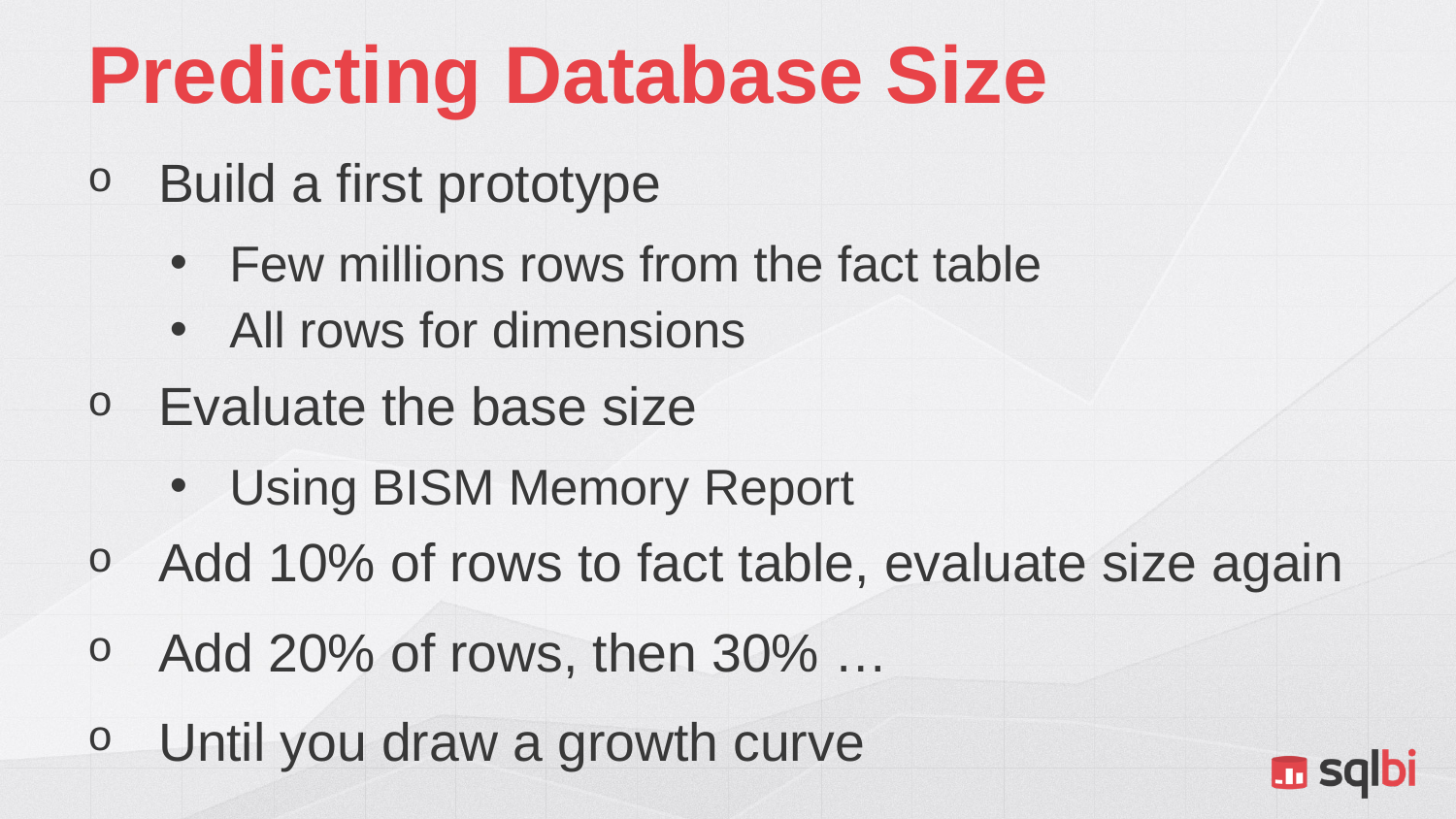

# Predicting Database Size
Build a first prototype
Few millions rows from the fact table
All rows for dimensions
Evaluate the base size
Using BISM Memory Report
Add 10% of rows to fact table, evaluate size again
Add 20% of rows, then 30% …
Until you draw a growth curve